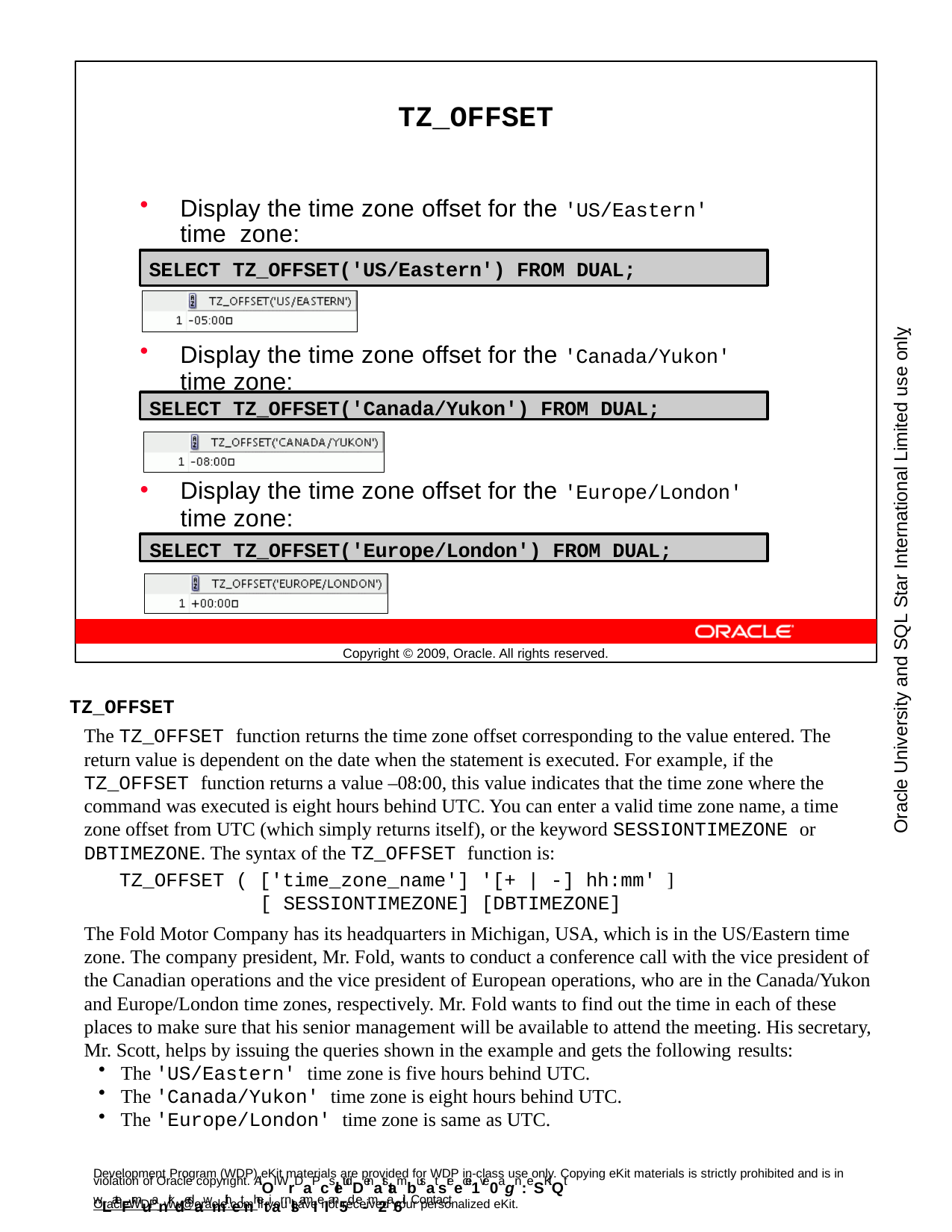

TZ_OFFSET

Display the time zone offset for the 'US/Eastern' time  zone:
SELECT TZ_OFFSET('US/Eastern') FROM DUAL;

Display the time zone offset for the 'Canada/Yukon'
time zone:

Oracle University and SQL Star International Limited use onlyฺ
SELECT TZ_OFFSET('Canada/Yukon') FROM DUAL;
Display the time zone offset for the 'Europe/London'
time zone:
SELECT TZ_OFFSET('Europe/London') FROM DUAL;
Copyright © 2009, Oracle. All rights reserved.

TZ_OFFSET
The TZ_OFFSET function returns the time zone offset corresponding to the value entered. The  return value is dependent on the date when the statement is executed. For example, if the  TZ_OFFSET function returns a value –08:00, this value indicates that the time zone where the  command was executed is eight hours behind UTC. You can enter a valid time zone name, a time  zone offset from UTC (which simply returns itself), or the keyword SESSIONTIMEZONE or  DBTIMEZONE. The syntax of the TZ_OFFSET function is:
TZ_OFFSET ( ['time_zone_name'] '[+ | -] hh:mm' ]
[ SESSIONTIMEZONE] [DBTIMEZONE]
The Fold Motor Company has its headquarters in Michigan, USA, which is in the US/Eastern time  zone. The company president, Mr. Fold, wants to conduct a conference call with the vice president of  the Canadian operations and the vice president of European operations, who are in the Canada/Yukon  and Europe/London time zones, respectively. Mr. Fold wants to find out the time in each of these  places to make sure that his senior management will be available to attend the meeting. His secretary,  Mr. Scott, helps by issuing the queries shown in the example and gets the following results:
The 'US/Eastern' time zone is five hours behind UTC.
The 'Canada/Yukon' time zone is eight hours behind UTC.
The 'Europe/London' time zone is same as UTC.
Development Program (WDP) eKit materials are provided for WDP in-class use only. Copying eKit materials is strictly prohibited and is in
violation of Oracle copyright. AlOl WrDaPcsletudDenatstambusat sreecei1ve0agn:eSKiQt wLateFrmuanrkdedawmithetnhetiar nlsamIeI an5d e-m2a6il. Contact
OracleWDP_ww@oracle.com if you have not received your personalized eKit.